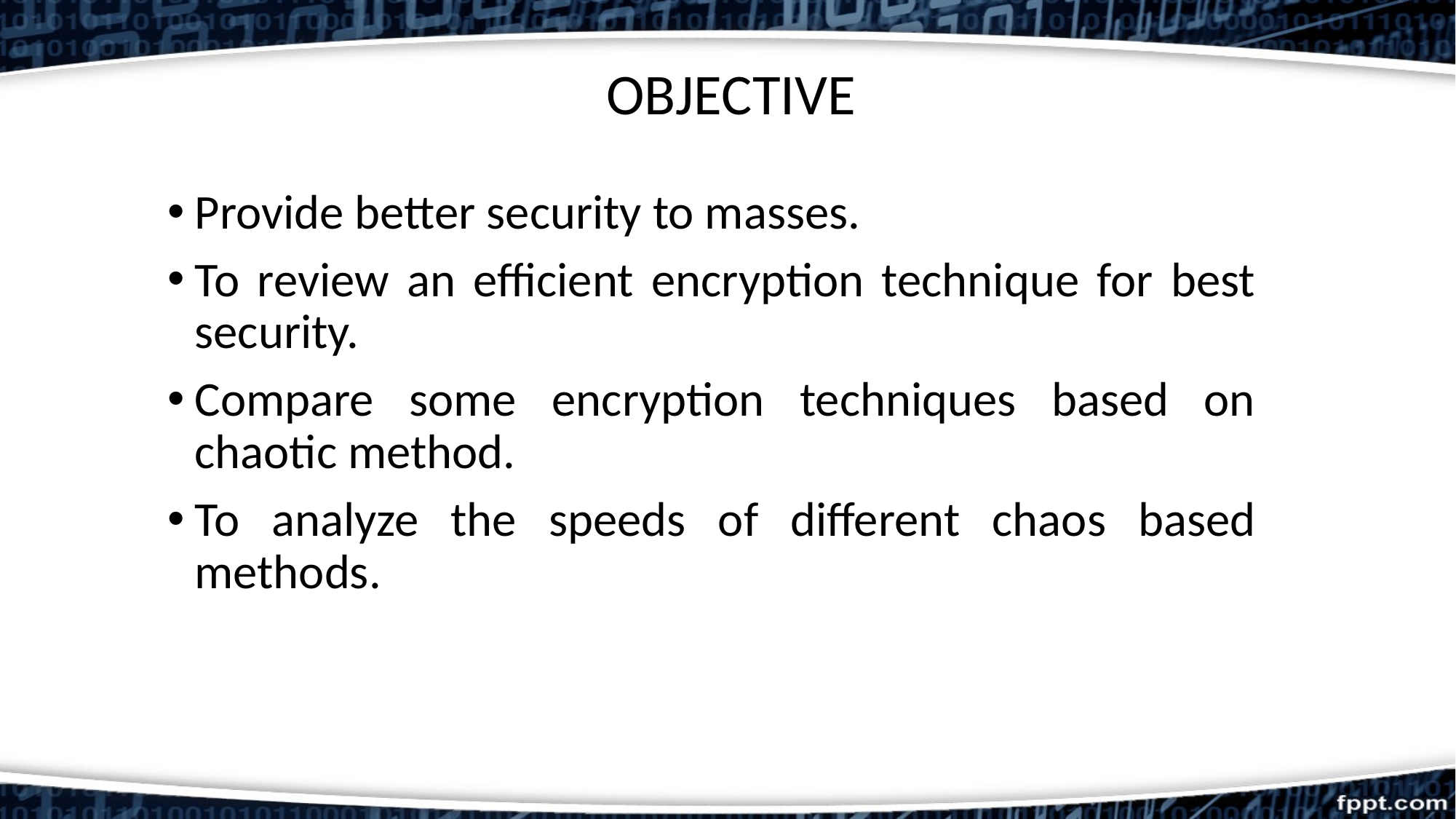

# OBJECTIVE
Provide better security to masses.
To review an efficient encryption technique for best security.
Compare some encryption techniques based on chaotic method.
To analyze the speeds of different chaos based methods.